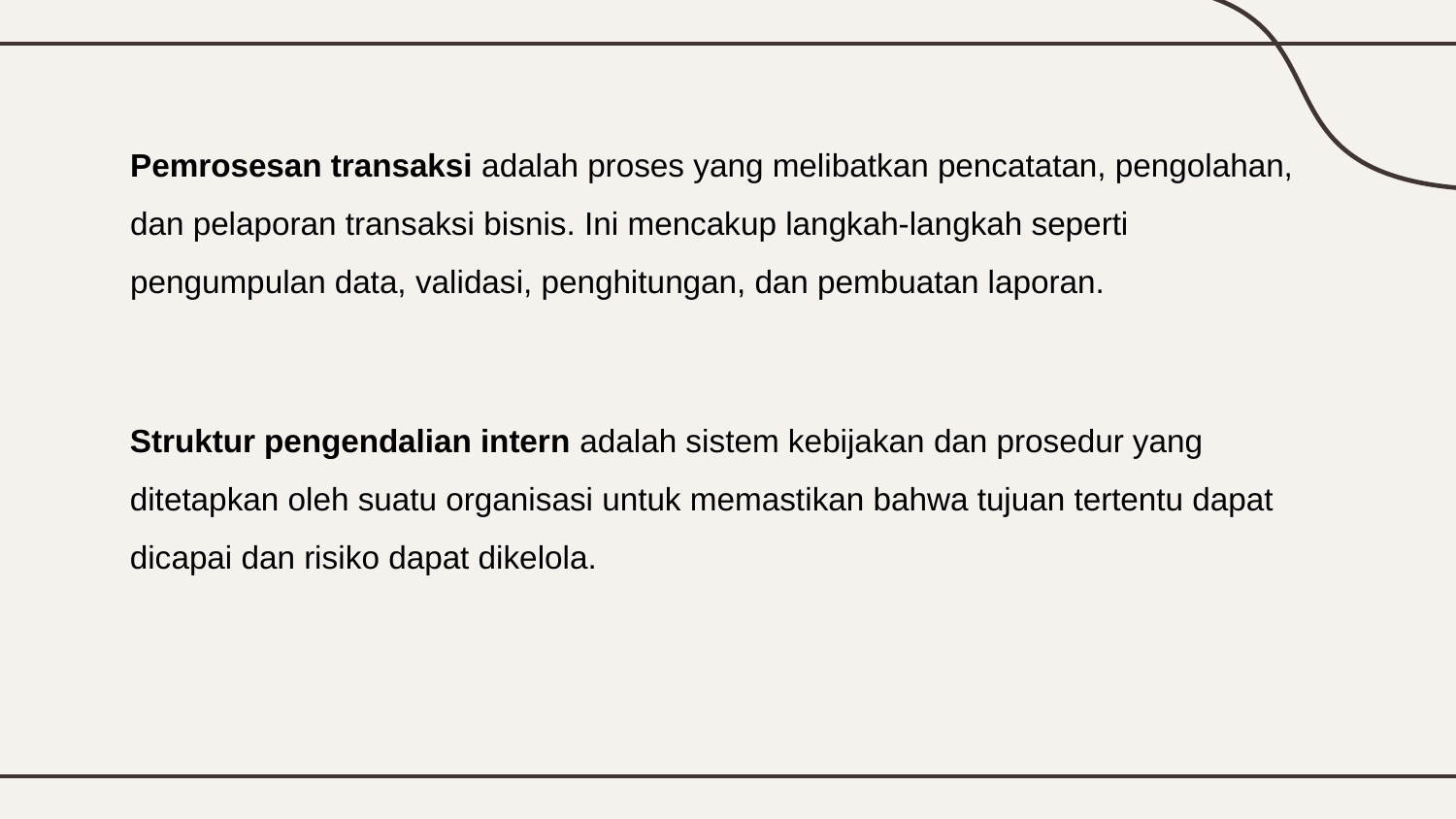

Pemrosesan transaksi adalah proses yang melibatkan pencatatan, pengolahan, dan pelaporan transaksi bisnis. Ini mencakup langkah-langkah seperti pengumpulan data, validasi, penghitungan, dan pembuatan laporan.
Struktur pengendalian intern adalah sistem kebijakan dan prosedur yang ditetapkan oleh suatu organisasi untuk memastikan bahwa tujuan tertentu dapat dicapai dan risiko dapat dikelola.